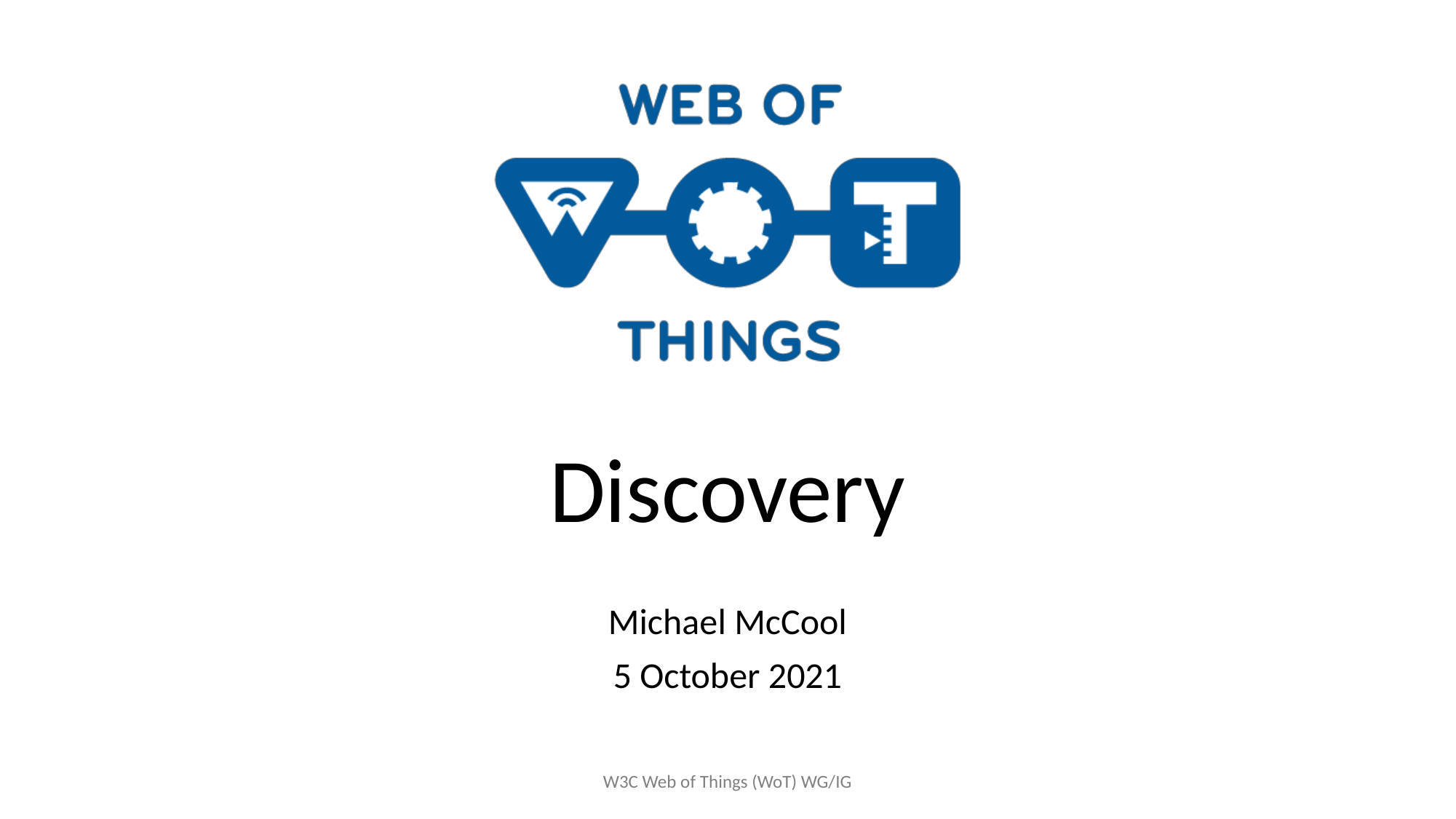

# Discovery
Michael McCool
5 October 2021
W3C Web of Things (WoT) WG/IG